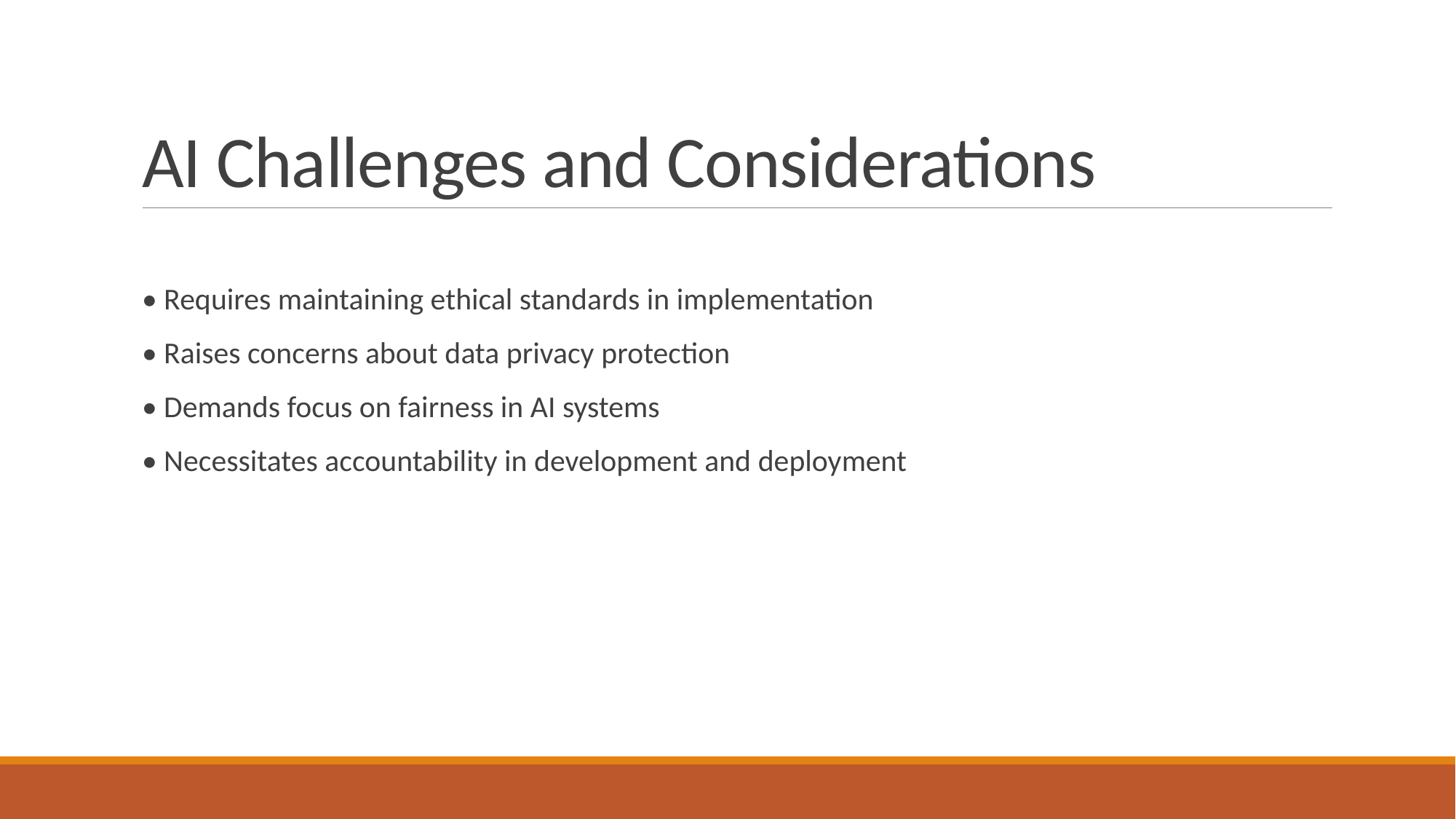

# AI Challenges and Considerations

• Requires maintaining ethical standards in implementation
• Raises concerns about data privacy protection
• Demands focus on fairness in AI systems
• Necessitates accountability in development and deployment